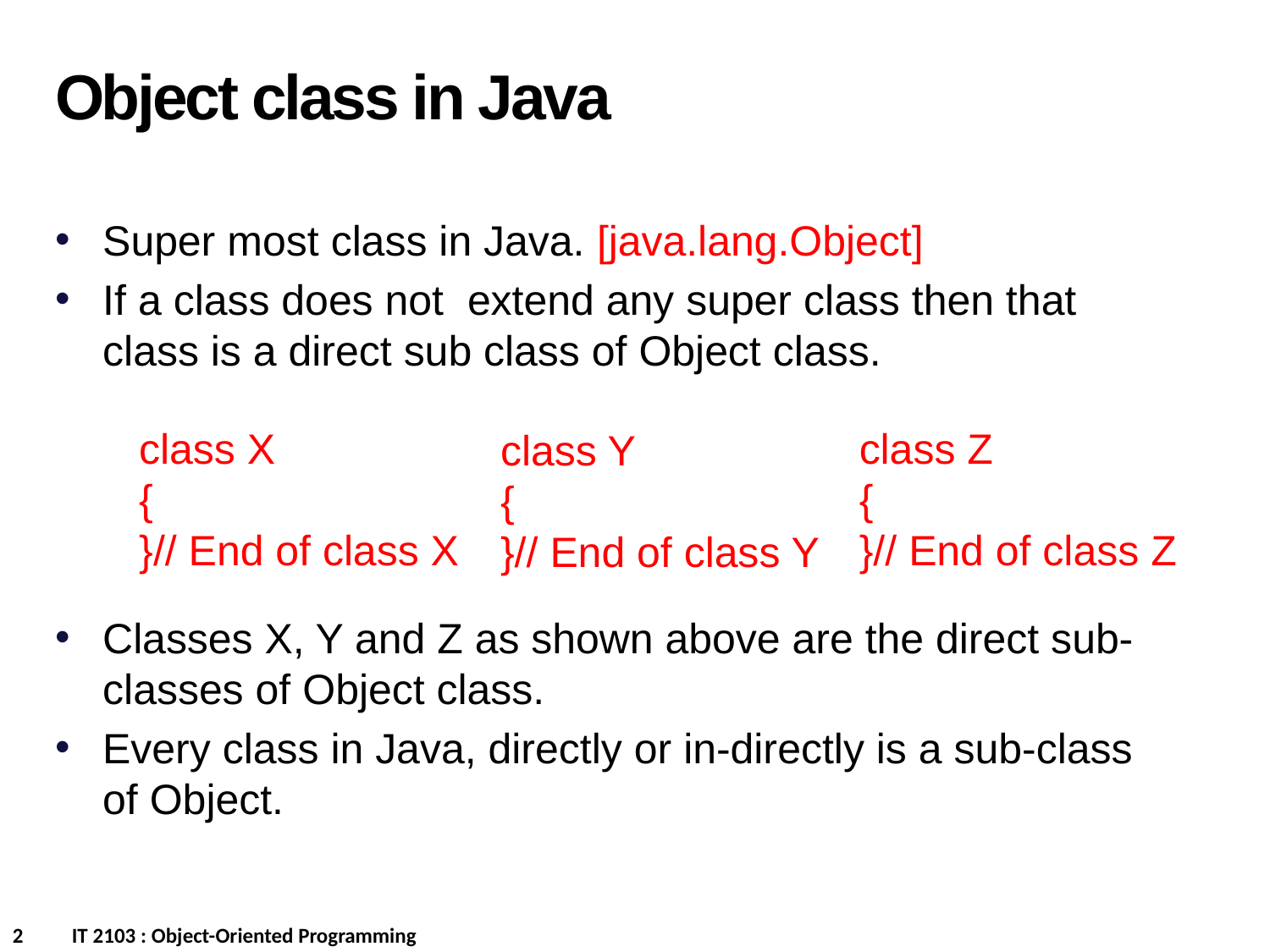

Object class in Java
Super most class in Java. [java.lang.Object]
If a class does not  extend any super class then that class is a direct sub class of Object class.
class Z
{
}// End of class Z
class X
{
}// End of class X
class Y
{
}// End of class Y
Classes X, Y and Z as shown above are the direct sub-classes of Object class.
Every class in Java, directly or in-directly is a sub-class of Object.